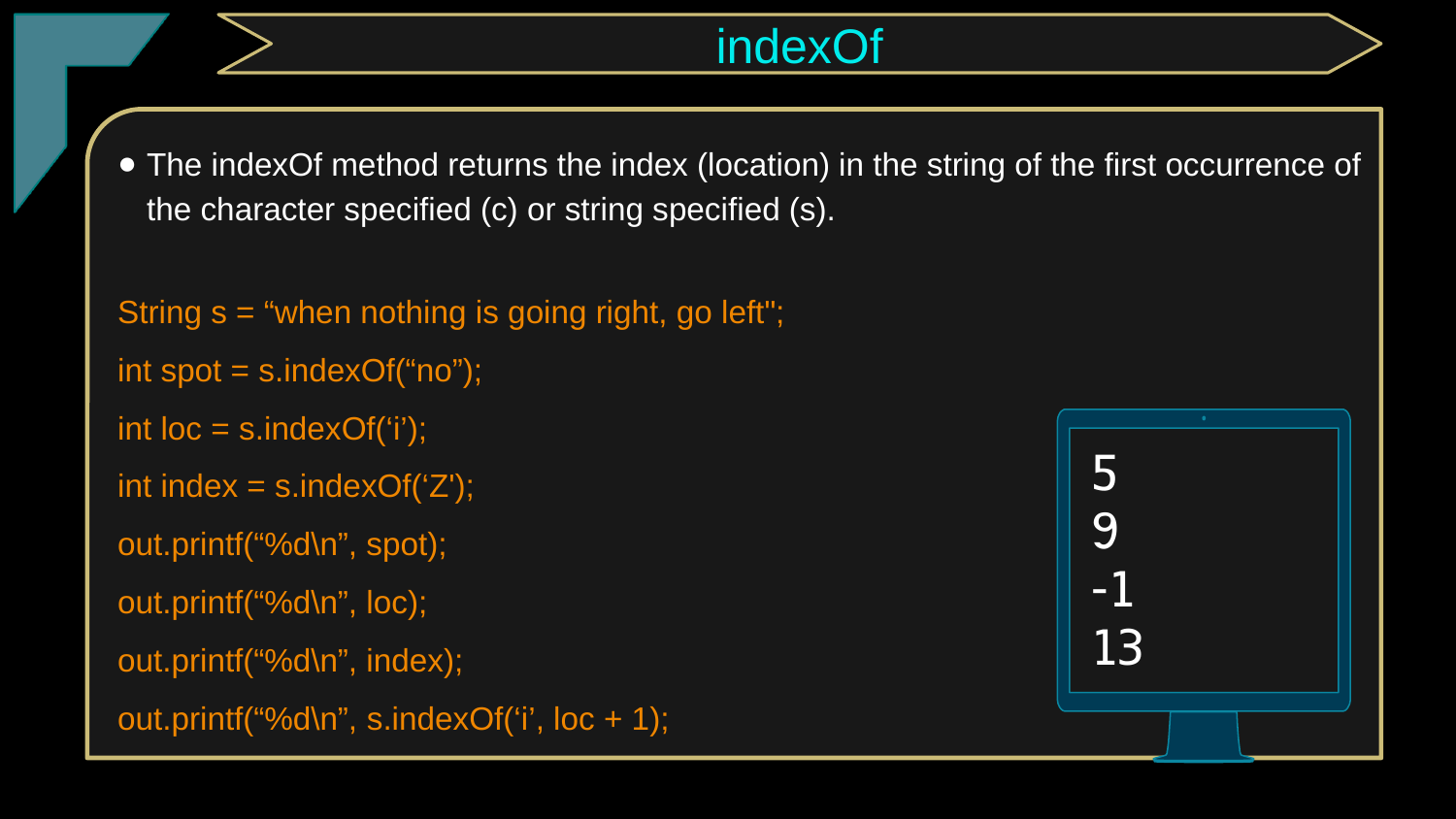

indexOf
The indexOf method returns the index (location) in the string of the first occurrence of the character specified (c) or string specified (s).

String s = “when nothing is going right, go left";
int spot = s.indexOf(“no”);
int loc = s.indexOf(‘i’);
int index = s.indexOf(‘Z');
out.printf(“%d\n”, spot);
out.printf(“%d\n”, loc);
out.printf(“%d\n”, index);
out.printf(“%d\n”, s.indexOf(‘i’, loc + 1);

5
9
-1
13